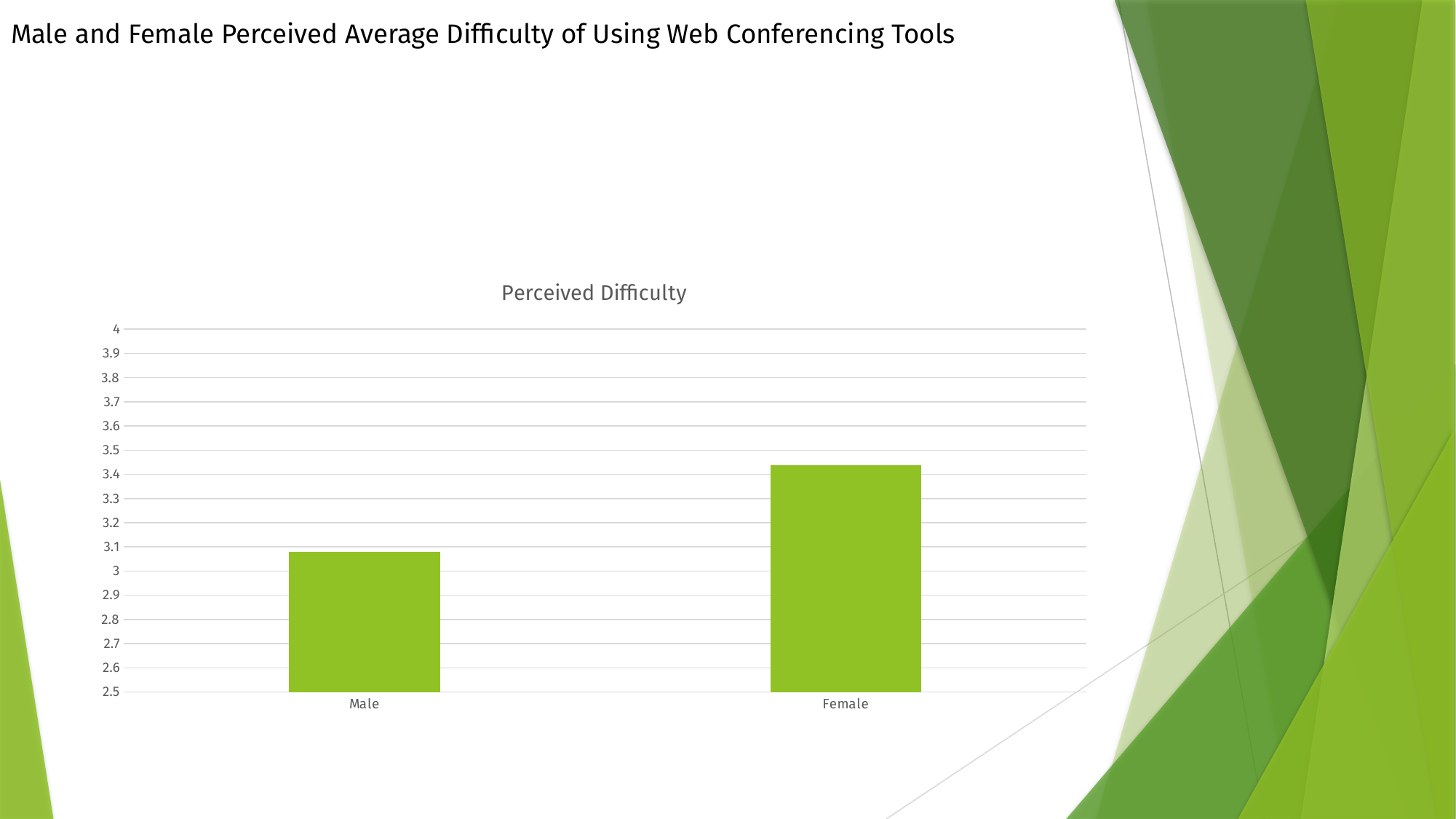

# Male and Female Perceived Average Difficulty of Using Web Conferencing Tools

### Chart: Perceived Difficulty

| Category |  |
|---|---|
| Male | 3.08 |
| Female | 3.4375 |